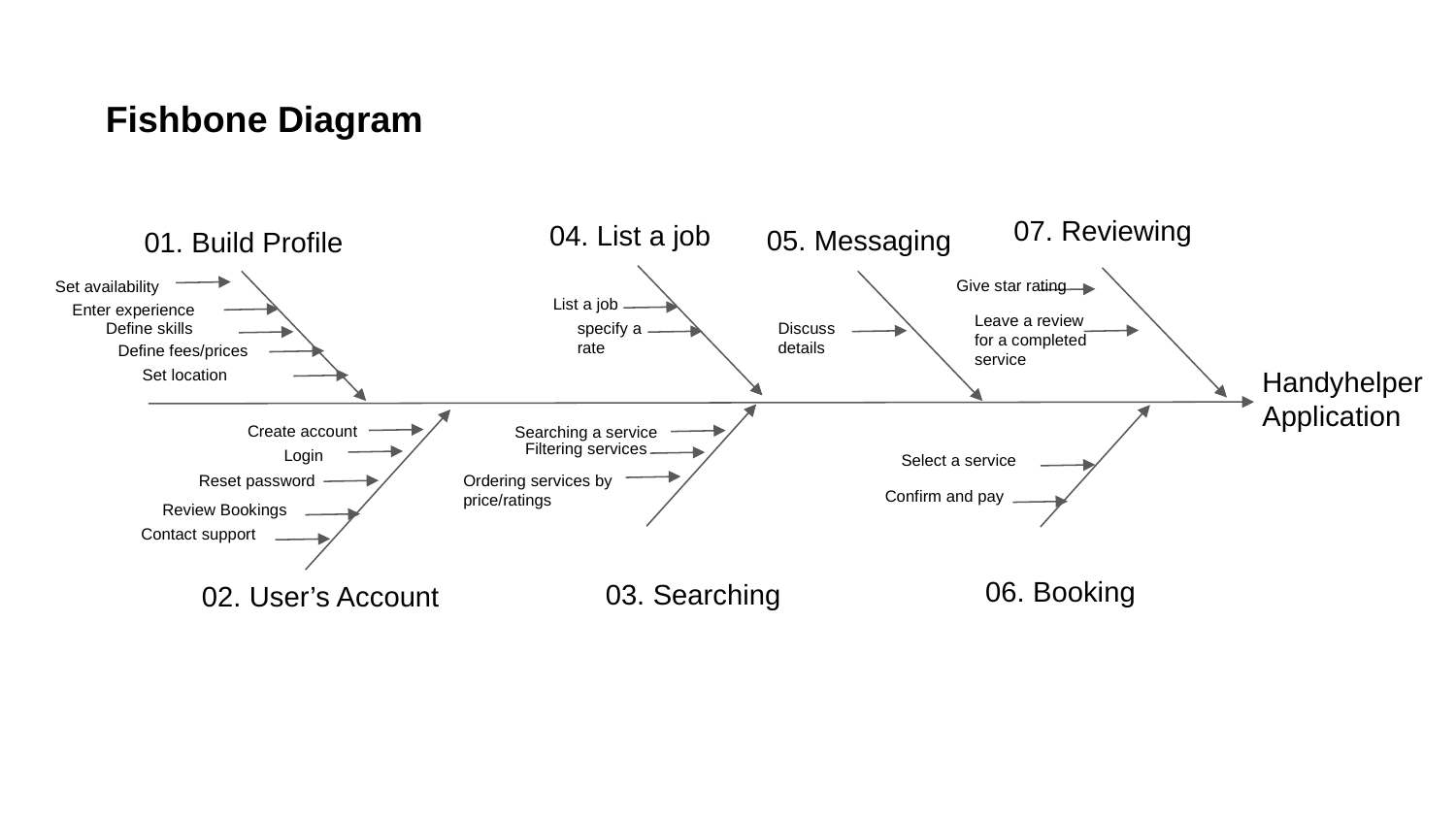

Fishbone Diagram
07. Reviewing

04. List a job
05. Messaging
01. Build Profile
Give star rating
Set availability
List a job
Enter experience
Leave a review for a completed service

Discuss details
Define skills
specify a rate
Define fees/prices
Handyhelper
Application
Set location
Create account
Searching a service
Filtering services
Login
Select a service
Ordering services by price/ratings
Reset password
Confirm and pay
Review Bookings

Contact support
06. Booking
03. Searching
02. User’s Account